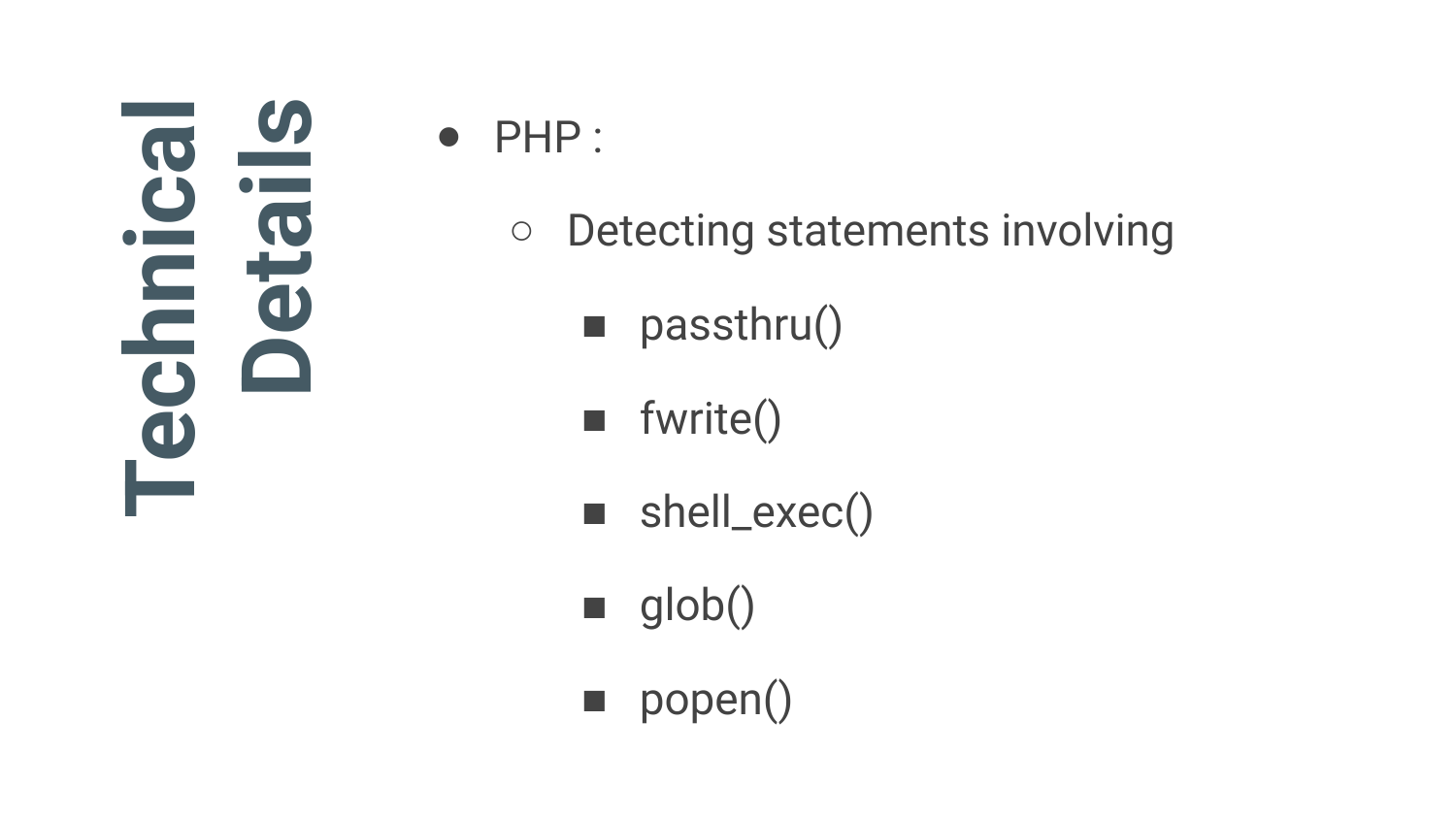

PHP :
Detecting statements involving
passthru()
fwrite()
shell_exec()
glob()
popen()
# Technical Details